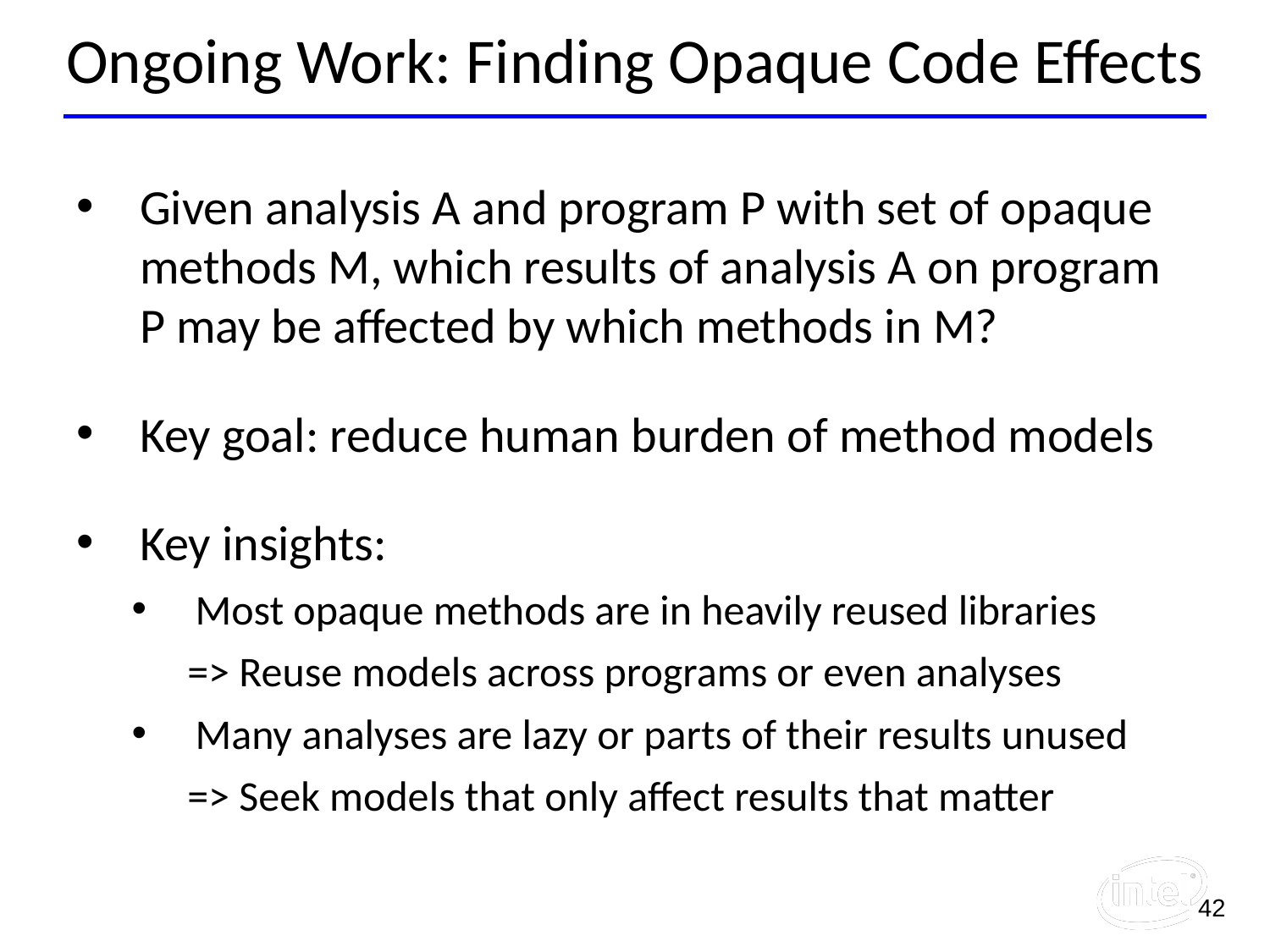

# Ongoing Work: Finding Opaque Code Effects
Given analysis A and program P with set of opaque methods M, which results of analysis A on program P may be affected by which methods in M?

Key goal: reduce human burden of method models

Key insights:
Most opaque methods are in heavily reused libraries
=> Reuse models across programs or even analyses
Many analyses are lazy or parts of their results unused
=> Seek models that only affect results that matter